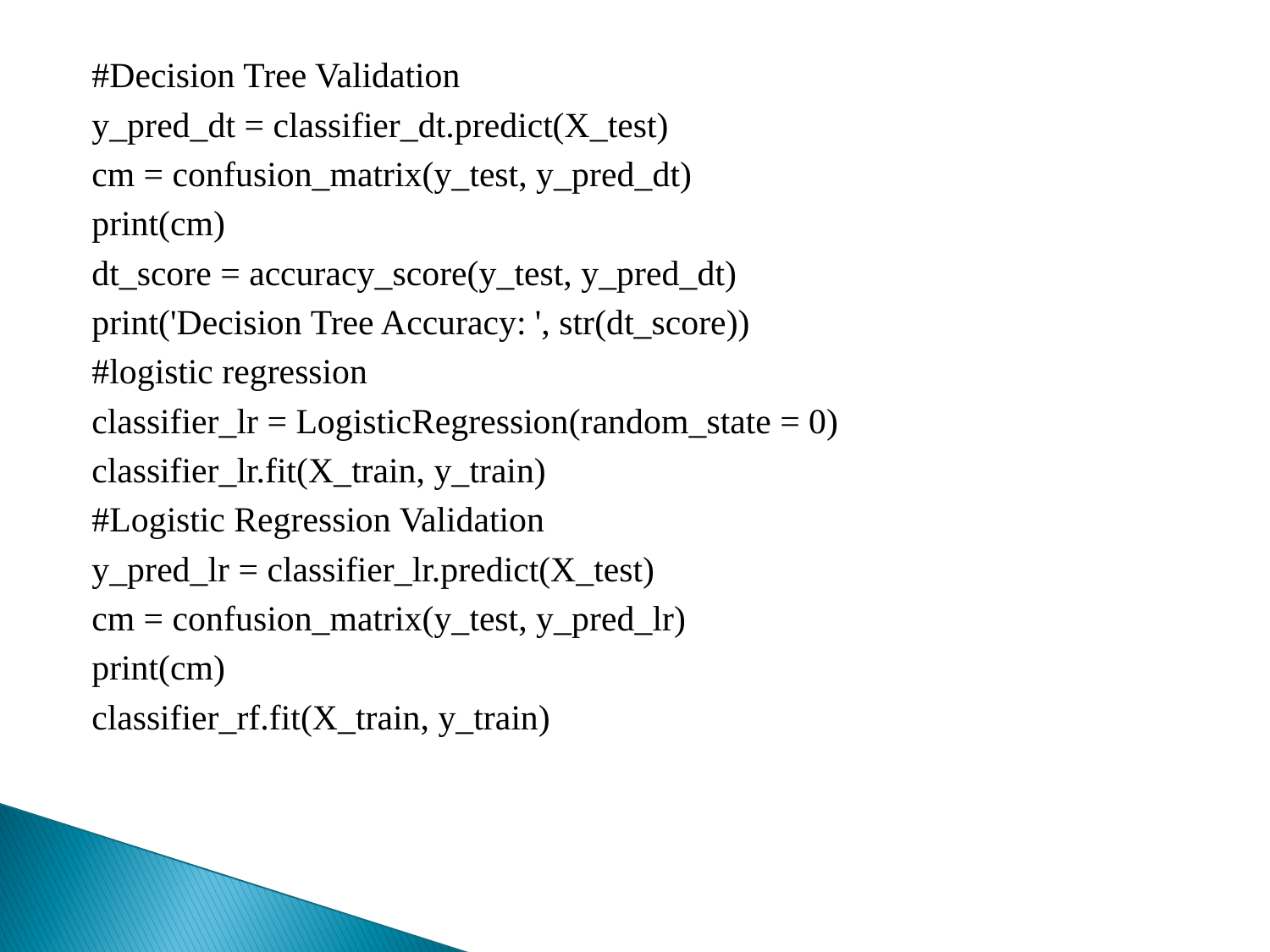

#Decision Tree Validation
y_pred_dt = classifier_dt.predict(X_test)
cm = confusion_matrix(y_test, y_pred_dt)
print(cm)
dt_score = accuracy_score(y_test, y_pred_dt)
print('Decision Tree Accuracy: ', str(dt_score))
#logistic regression
classifier_lr = LogisticRegression(random_state = 0)
classifier_lr.fit(X_train, y_train)
#Logistic Regression Validation
y_pred_lr = classifier_lr.predict(X_test)
cm = confusion_matrix(y_test, y_pred_lr)
print(cm)
classifier_rf.fit(X_train, y_train)